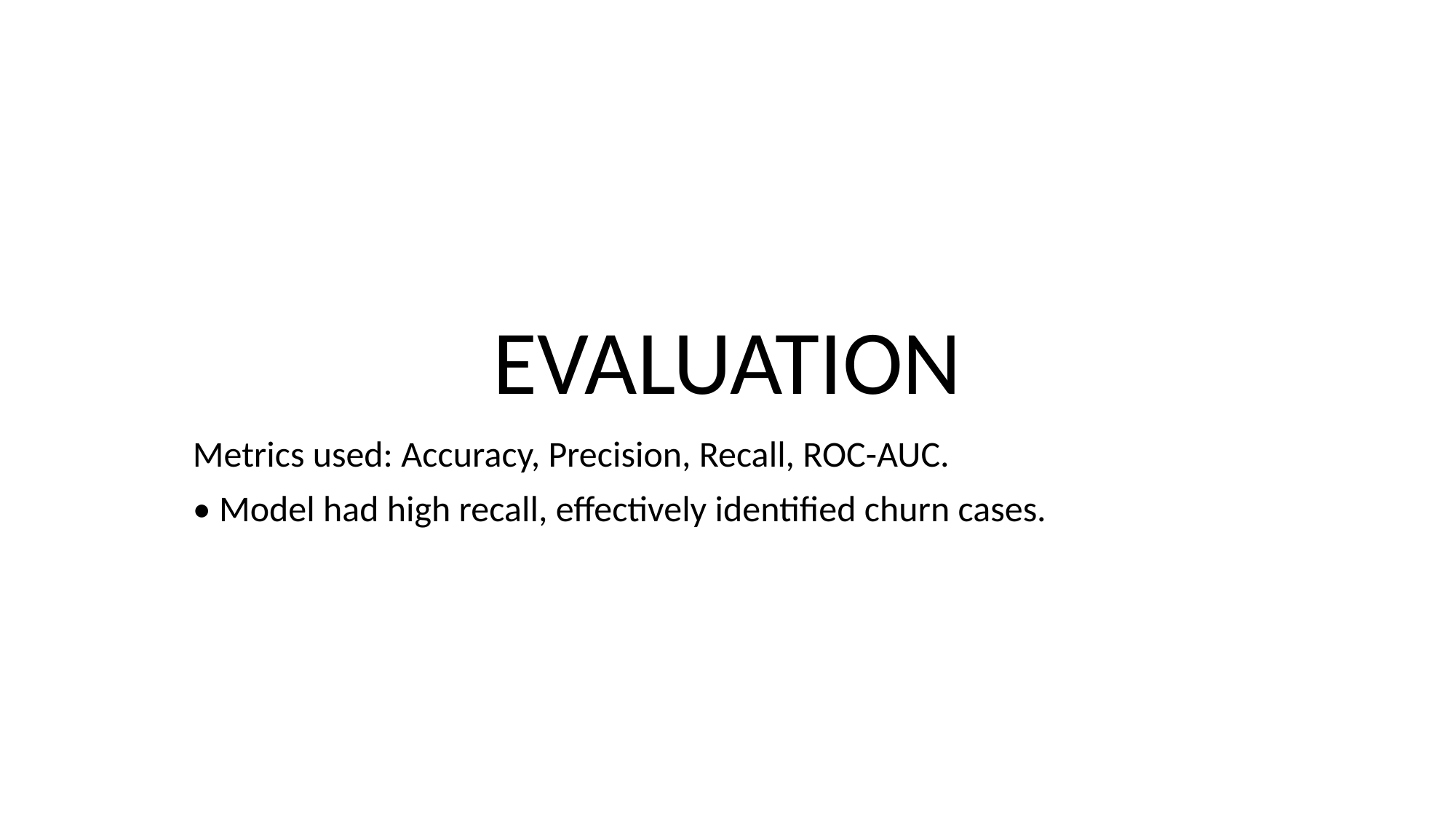

# EVALUATION
Metrics used: Accuracy, Precision, Recall, ROC-AUC.
• Model had high recall, effectively identified churn cases.